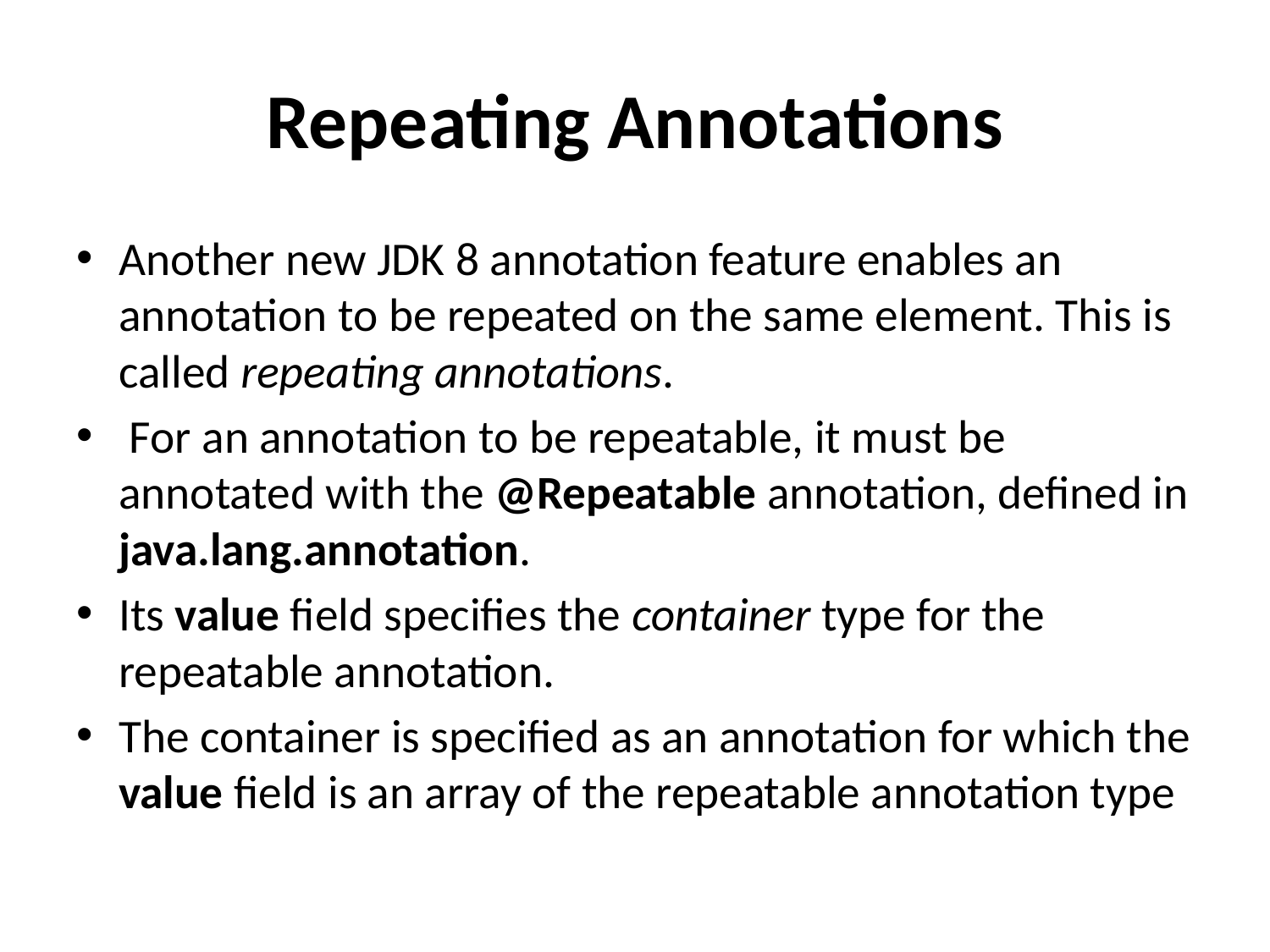

# Repeating Annotations
Another new JDK 8 annotation feature enables an annotation to be repeated on the same element. This is called repeating annotations.
 For an annotation to be repeatable, it must be annotated with the @Repeatable annotation, defined in java.lang.annotation.
Its value field specifies the container type for the repeatable annotation.
The container is specified as an annotation for which the value field is an array of the repeatable annotation type